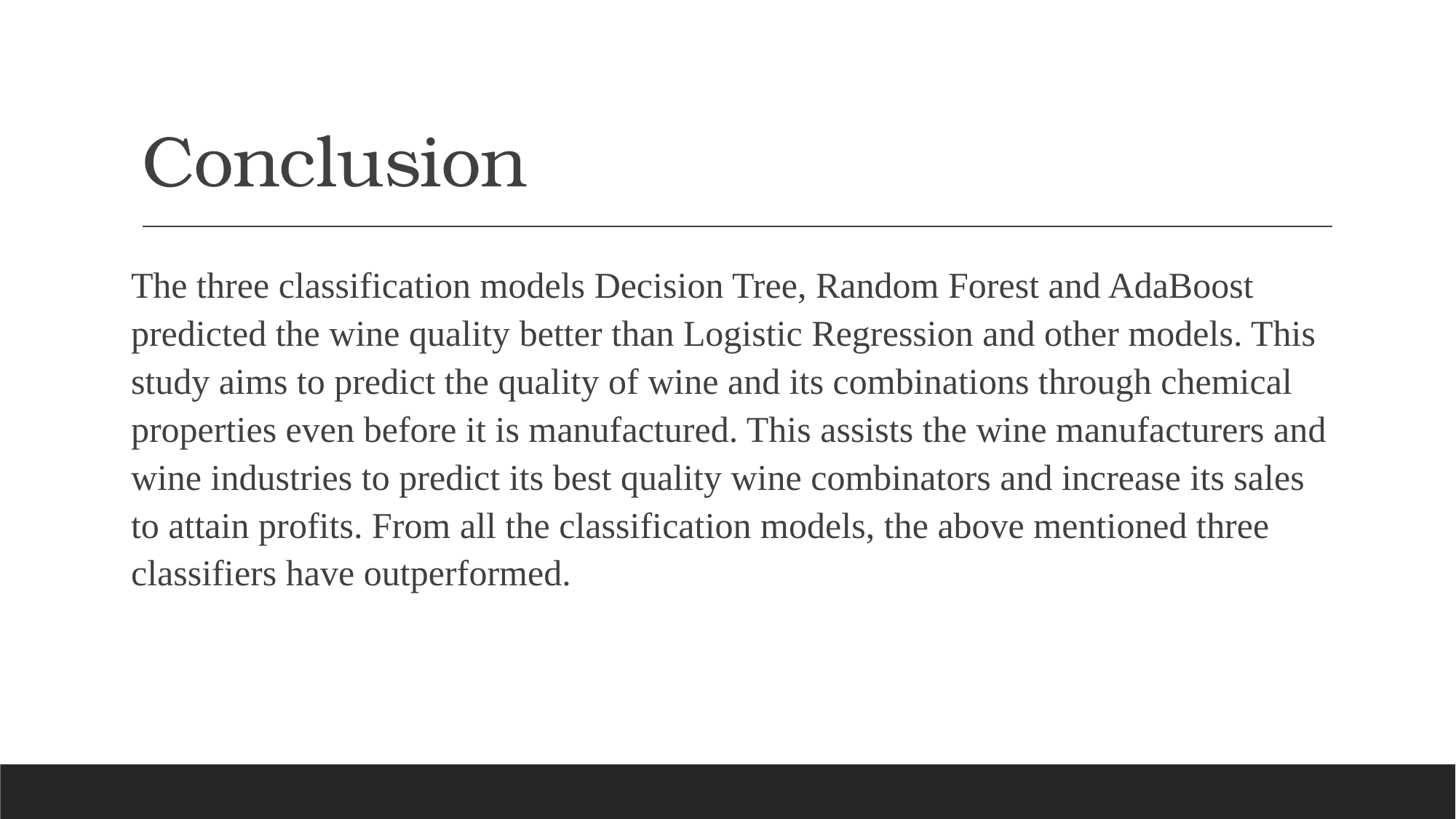

# Conclusion
The three classification models Decision Tree, Random Forest and AdaBoost predicted the wine quality better than Logistic Regression and other models. This study aims to predict the quality of wine and its combinations through chemical properties even before it is manufactured. This assists the wine manufacturers and wine industries to predict its best quality wine combinators and increase its sales to attain profits. From all the classification models, the above mentioned three classifiers have outperformed.